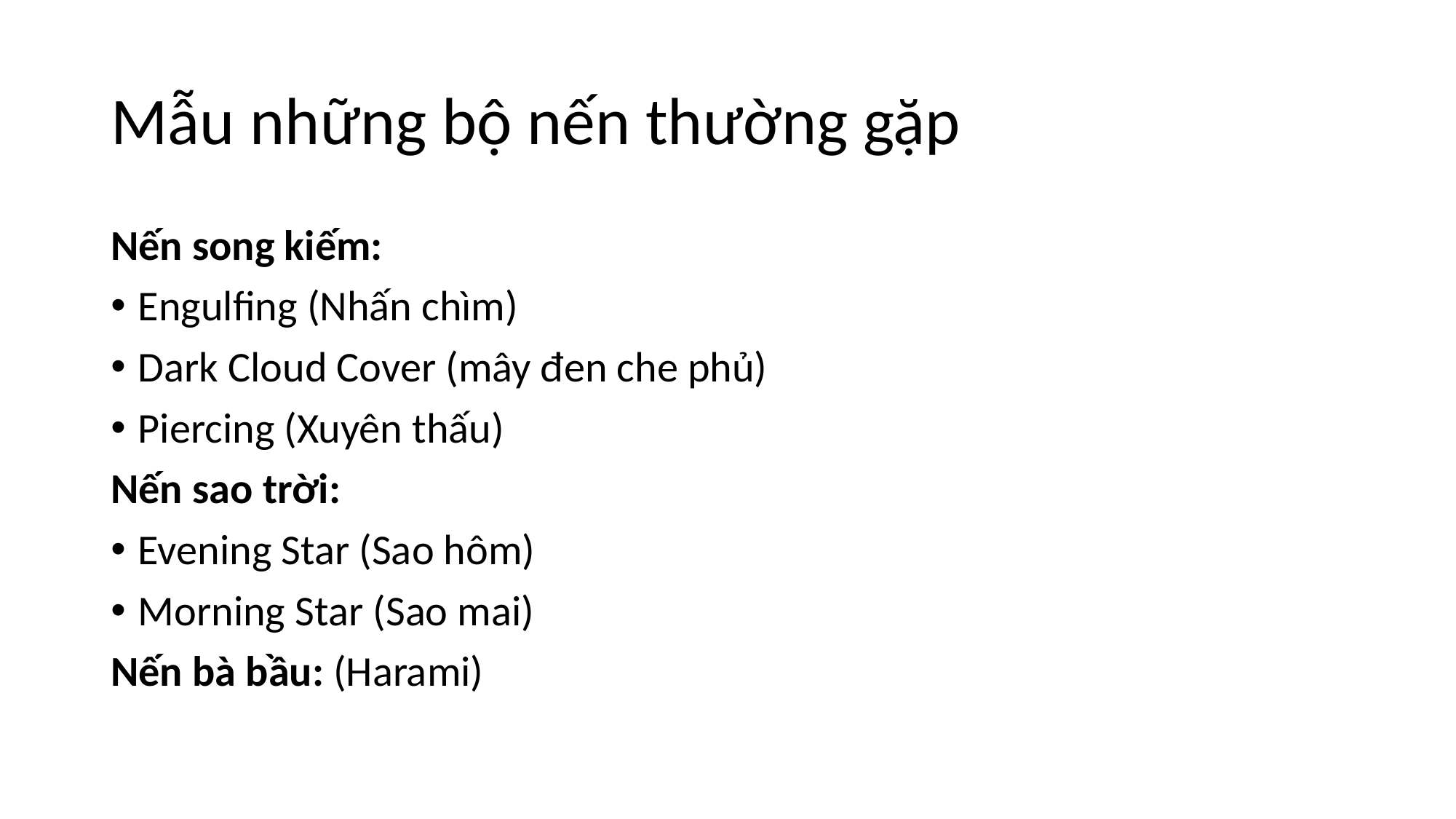

# Mẫu những bộ nến thường gặp
Nến song kiếm:
Engulfing (Nhấn chìm)
Dark Cloud Cover (mây đen che phủ)
Piercing (Xuyên thấu)
Nến sao trời:
Evening Star (Sao hôm)
Morning Star (Sao mai)
Nến bà bầu: (Harami)